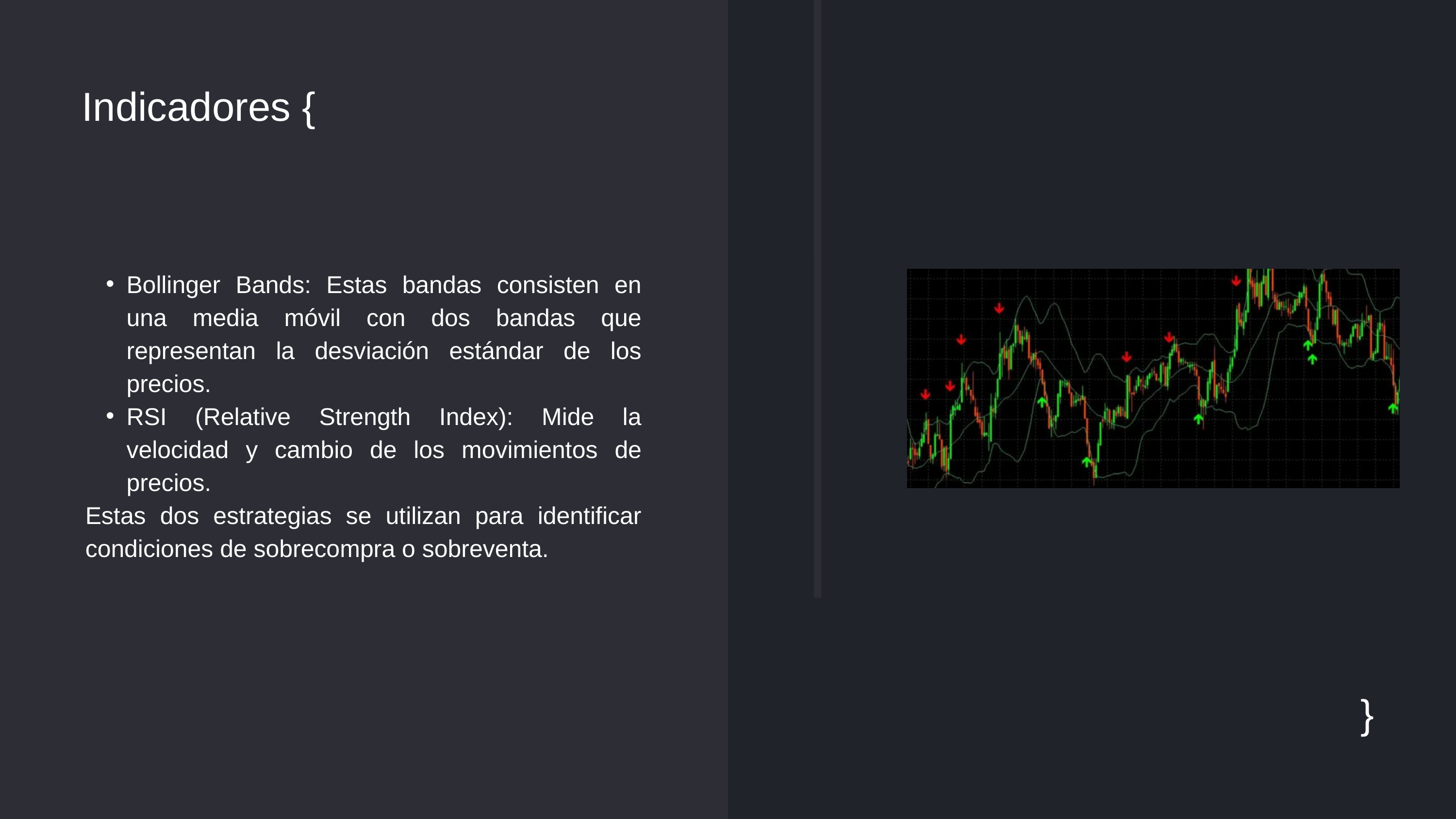

Indicadores {
Bollinger Bands: Estas bandas consisten en una media móvil con dos bandas que representan la desviación estándar de los precios.
RSI (Relative Strength Index): Mide la velocidad y cambio de los movimientos de precios.
Estas dos estrategias se utilizan para identificar condiciones de sobrecompra o sobreventa.

}